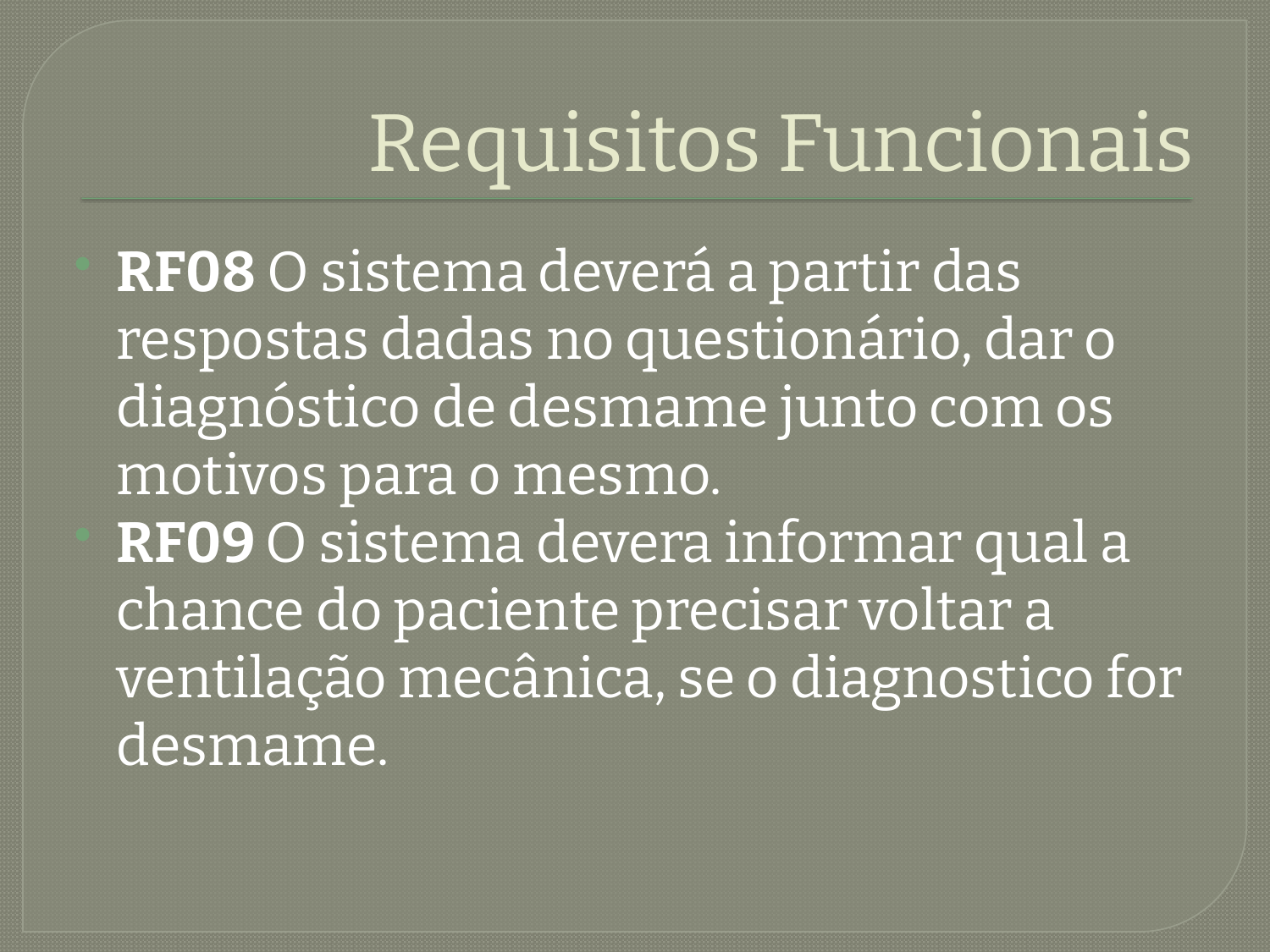

# Requisitos Funcionais
RF08 O sistema deverá a partir das respostas dadas no questionário, dar o diagnóstico de desmame junto com os motivos para o mesmo.
RF09 O sistema devera informar qual a chance do paciente precisar voltar a ventilação mecânica, se o diagnostico for desmame.